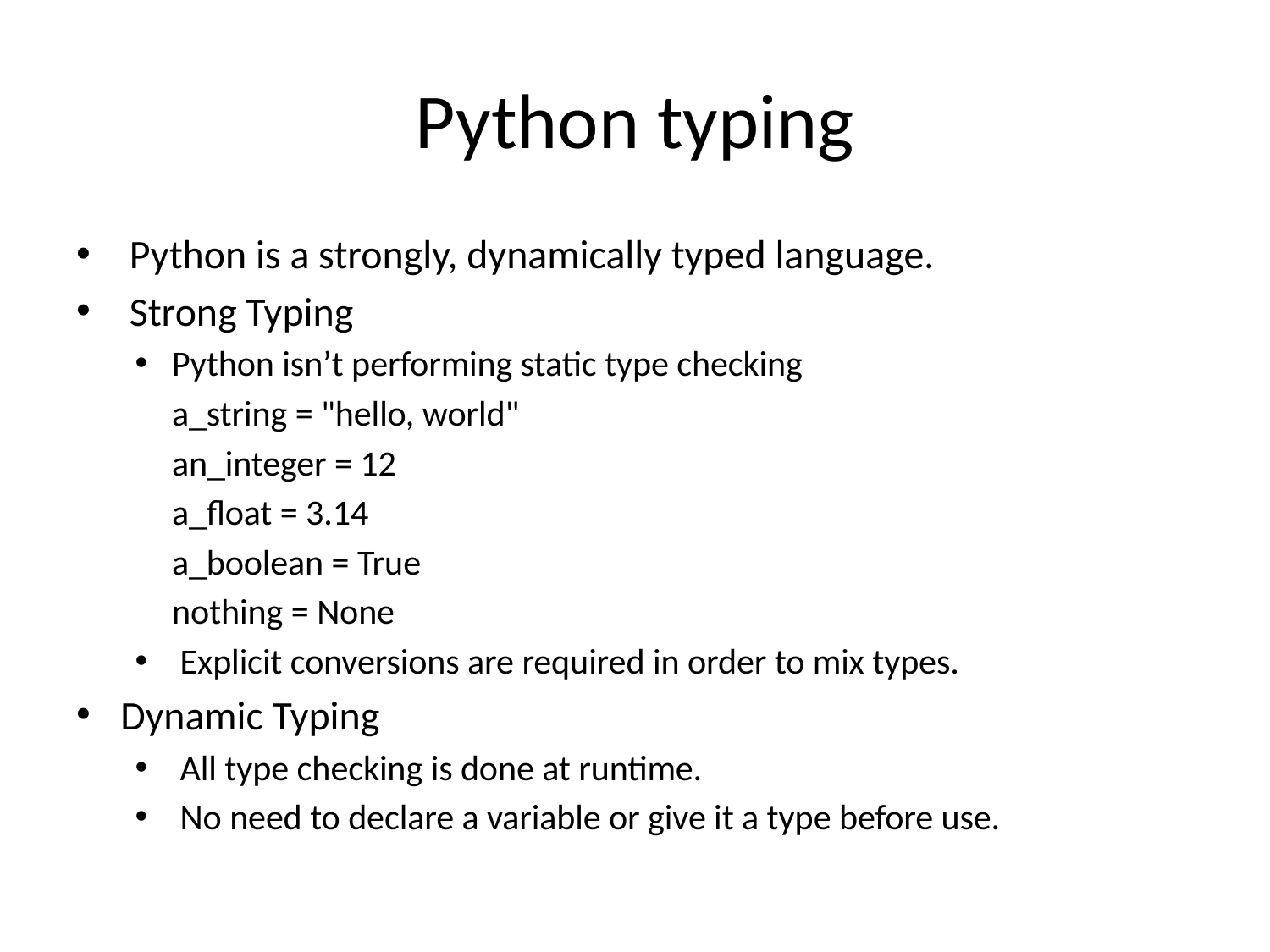

# Python typing
 Python is a strongly, dynamically typed language.
 Strong Typing
Python isn’t performing static type checking
	a_string = "hello, world"
	an_integer = 12
	a_float = 3.14
	a_boolean = True
	nothing = None
 Explicit conversions are required in order to mix types.
Dynamic Typing
 All type checking is done at runtime.
 No need to declare a variable or give it a type before use.